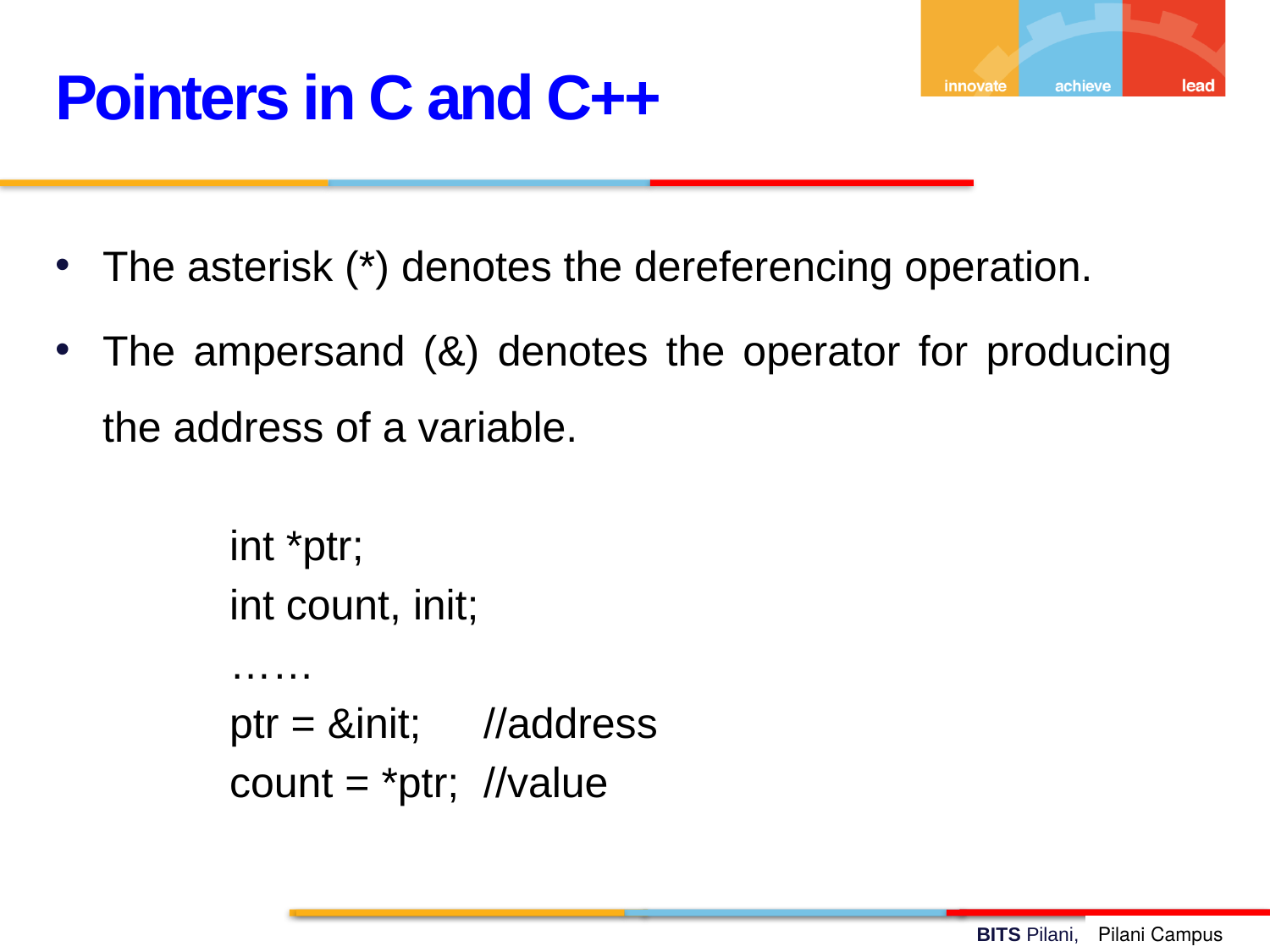

Pointers in C and C++
The asterisk (*) denotes the dereferencing operation.
The ampersand (&) denotes the operator for producing the address of a variable.

		int *ptr;
		int count, init;
		……
		ptr = &init; 	//address
		count = *ptr;	//value

Pilani Campus